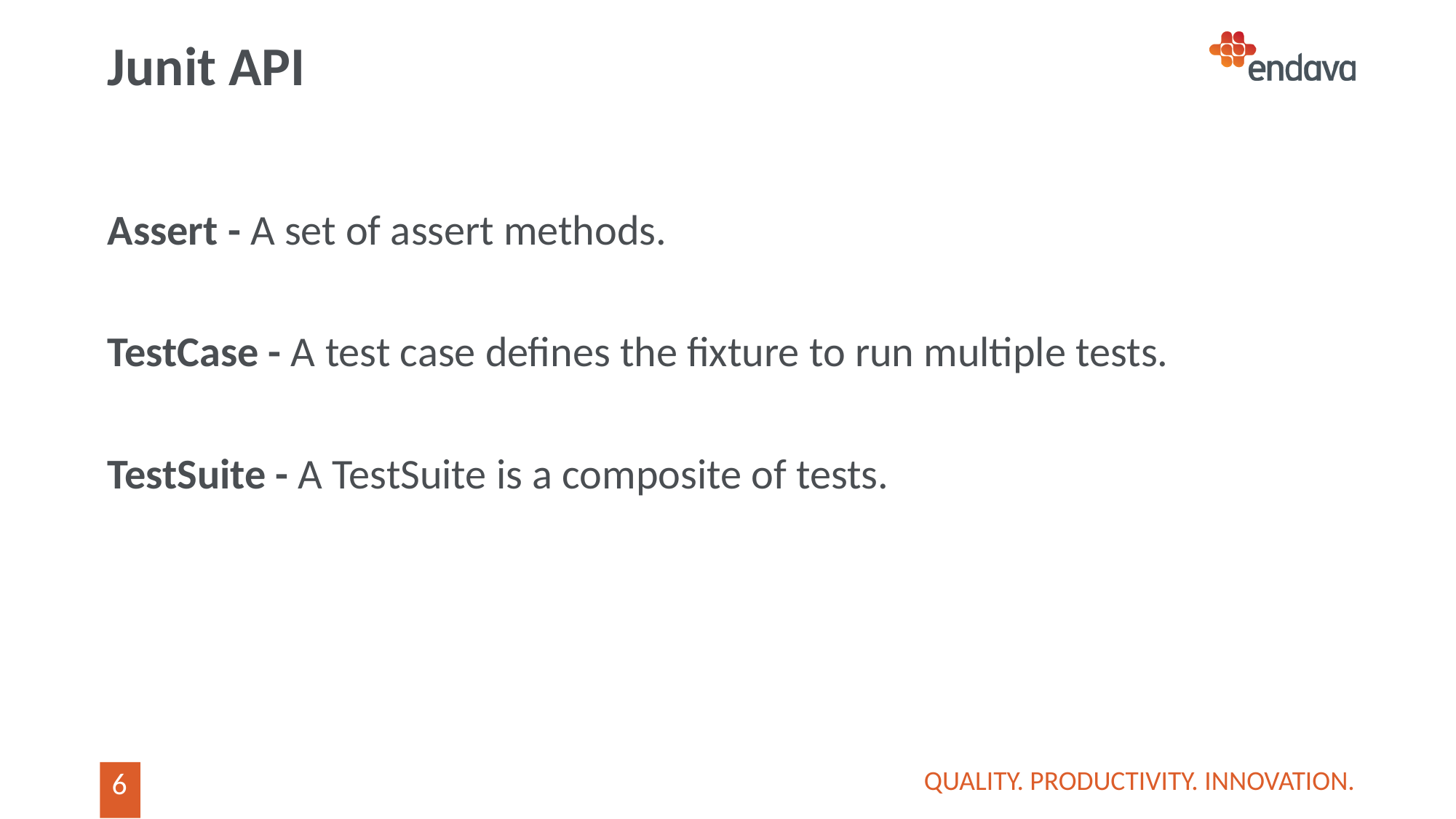

# Junit API
Assert - A set of assert methods.

TestCase - A test case defines the fixture to run multiple tests.

TestSuite - A TestSuite is a composite of tests.
QUALITY. PRODUCTIVITY. INNOVATION.